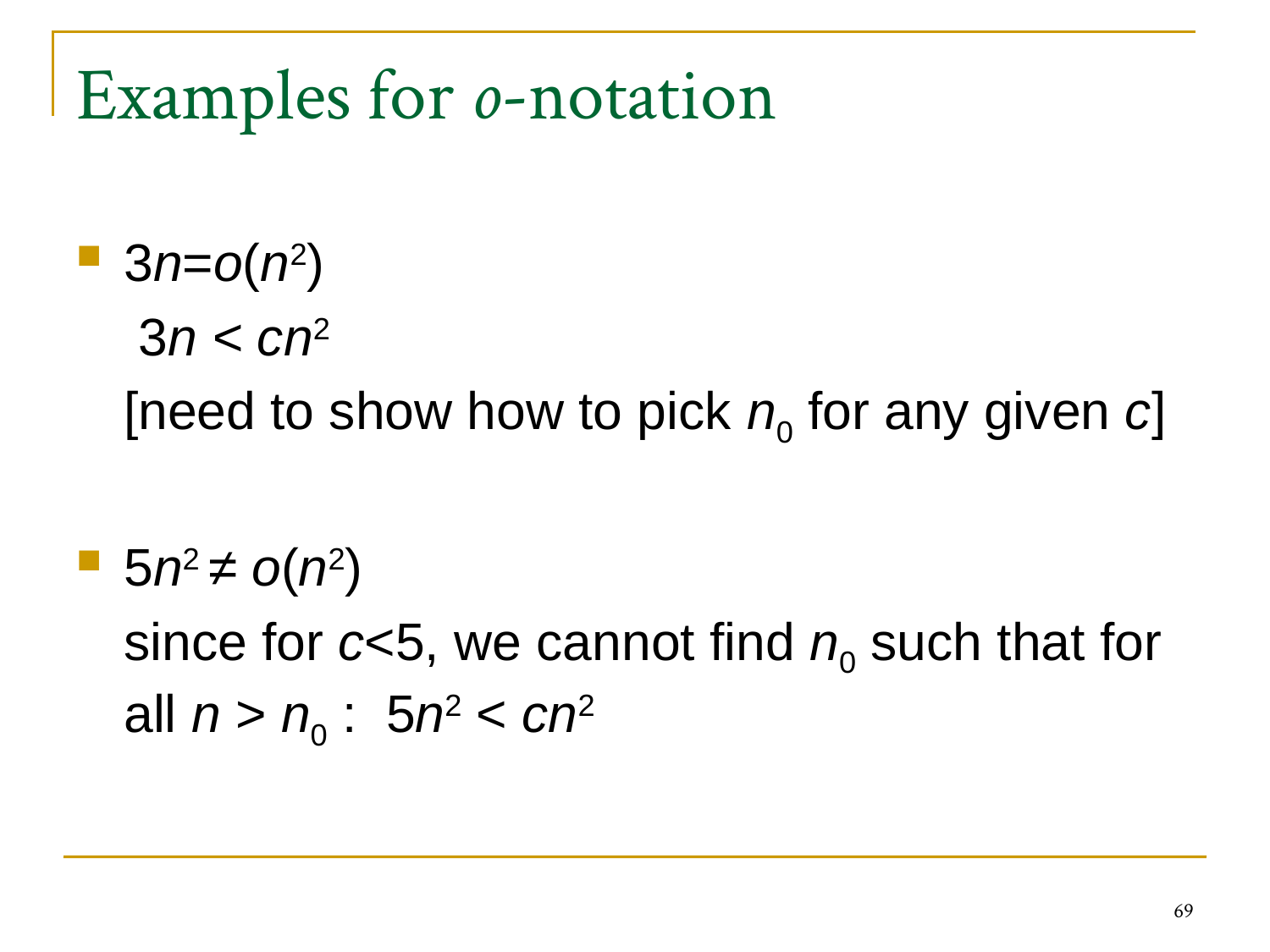

# Examples for o-notation
3n=o(n2)
	 3n < cn2
	[need to show how to pick n0 for any given c]

5n2 ≠ o(n2)
	since for c<5, we cannot find n0 such that for all n > n0 :  5n2 < cn2

69